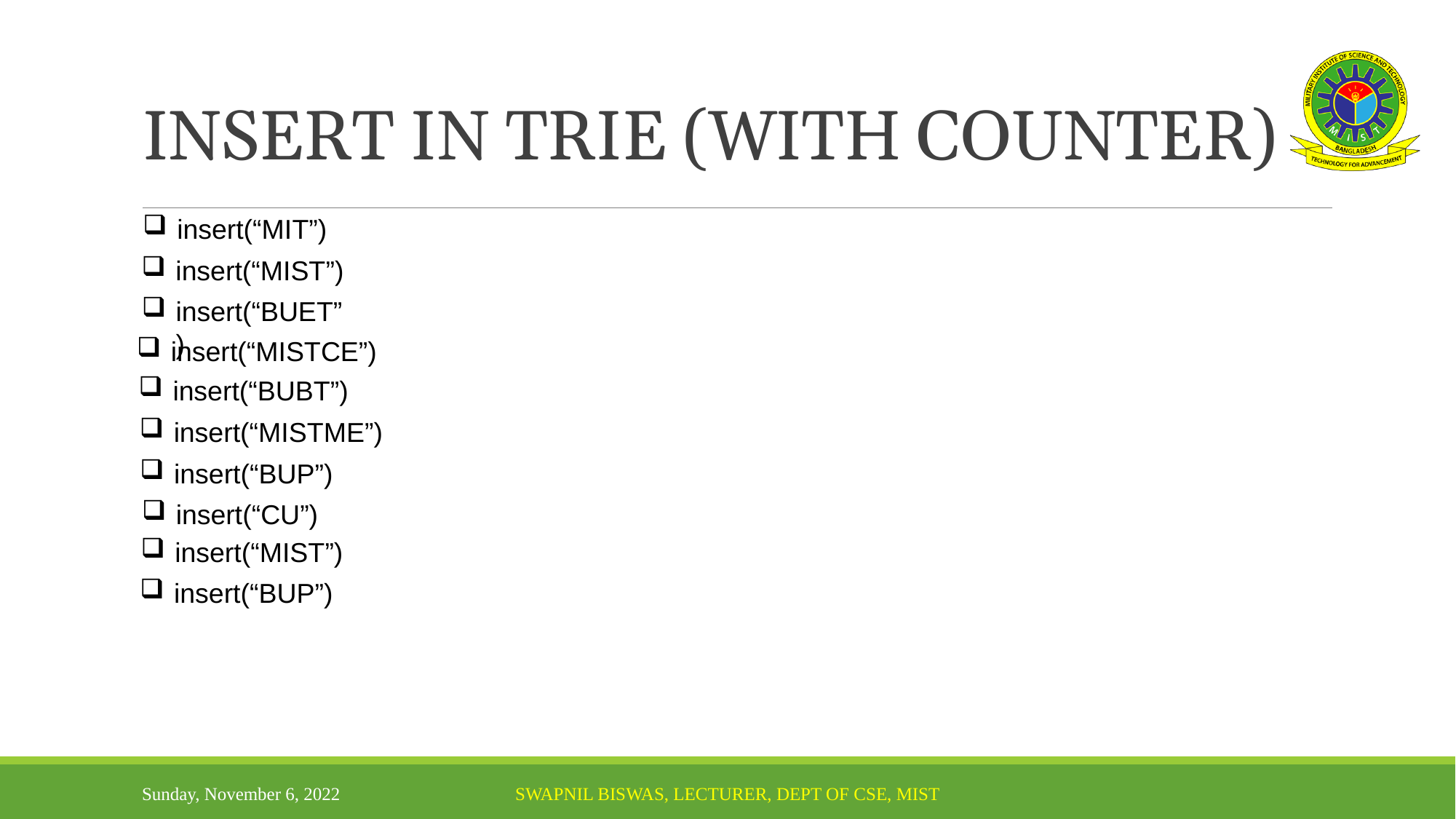

# INSERT IN TRIE (WITH COUNTER)
insert(“MIT”)
insert(“MIST”)
insert(“BUET”)
insert(“MISTCE”)
insert(“BUBT”)
insert(“MISTME”)
insert(“BUP”)
insert(“CU”)
insert(“MIST”)
insert(“BUP”)
Sunday, November 6, 2022
Swapnil Biswas, Lecturer, Dept of CSE, MIST